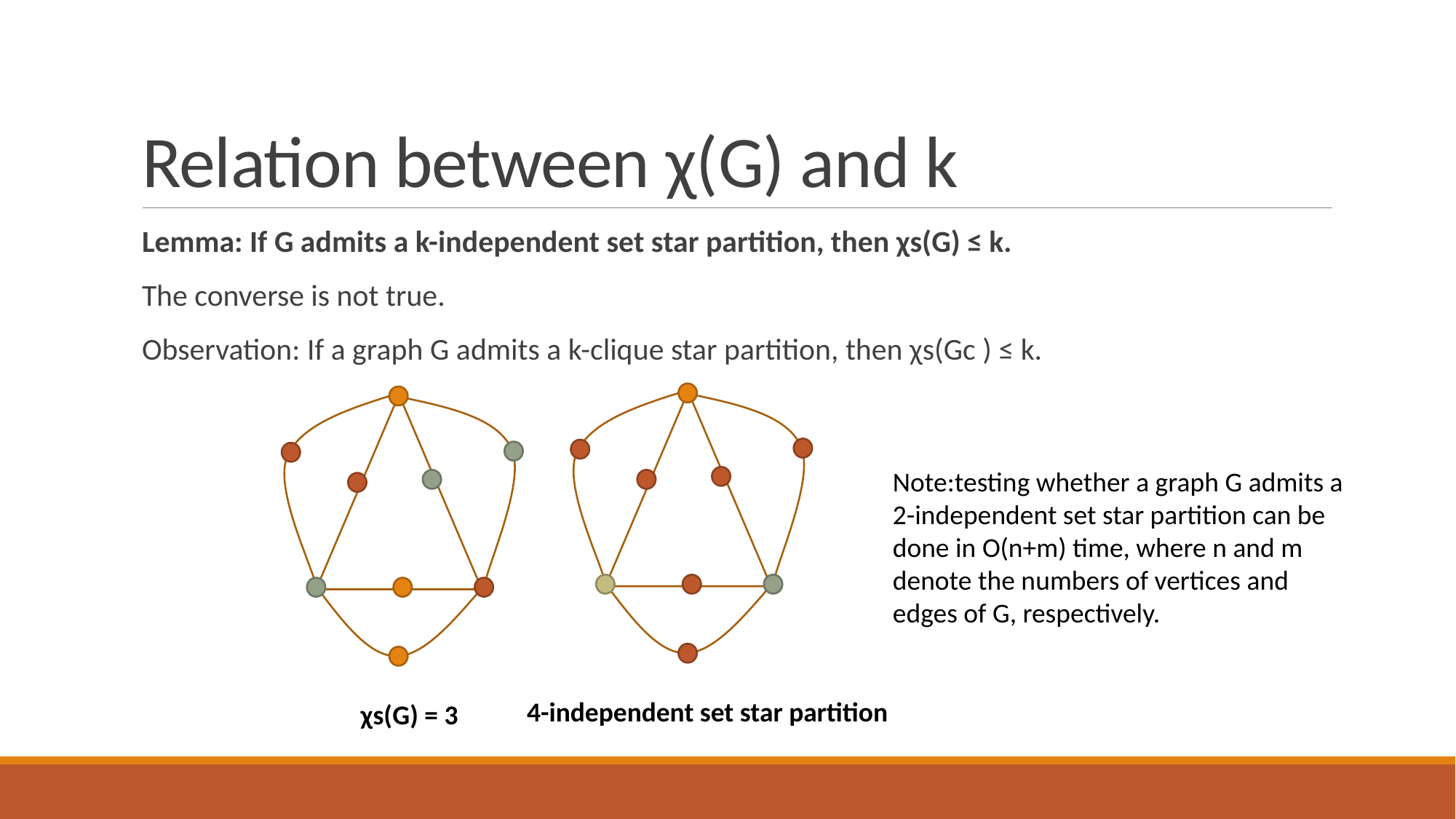

# Relation between χ(G) and k
Lemma: If G admits a k-independent set star partition, then χs(G) ≤ k.
The converse is not true.
Observation: If a graph G admits a k-clique star partition, then χs(Gc ) ≤ k.

Note:testing whether a graph G admits a 2-independent set star partition can be done in O(n+m) time, where n and m denote the numbers of vertices and edges of G, respectively.

4-independent set star partition
χs(G) = 3